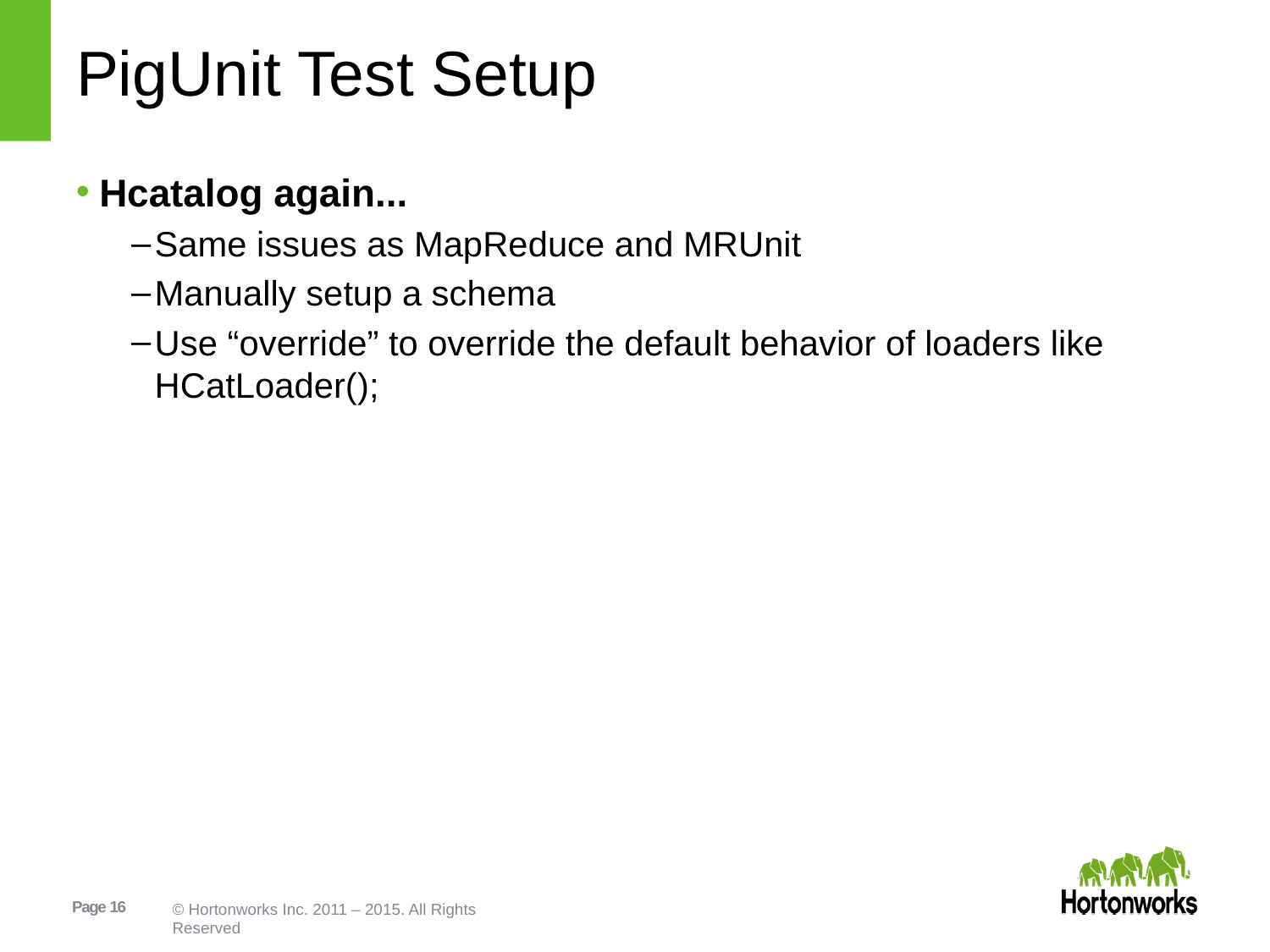

# PigUnit Test Setup
Hcatalog again...
Same issues as MapReduce and MRUnit
Manually setup a schema
Use “override” to override the default behavior of loaders like HCatLoader();